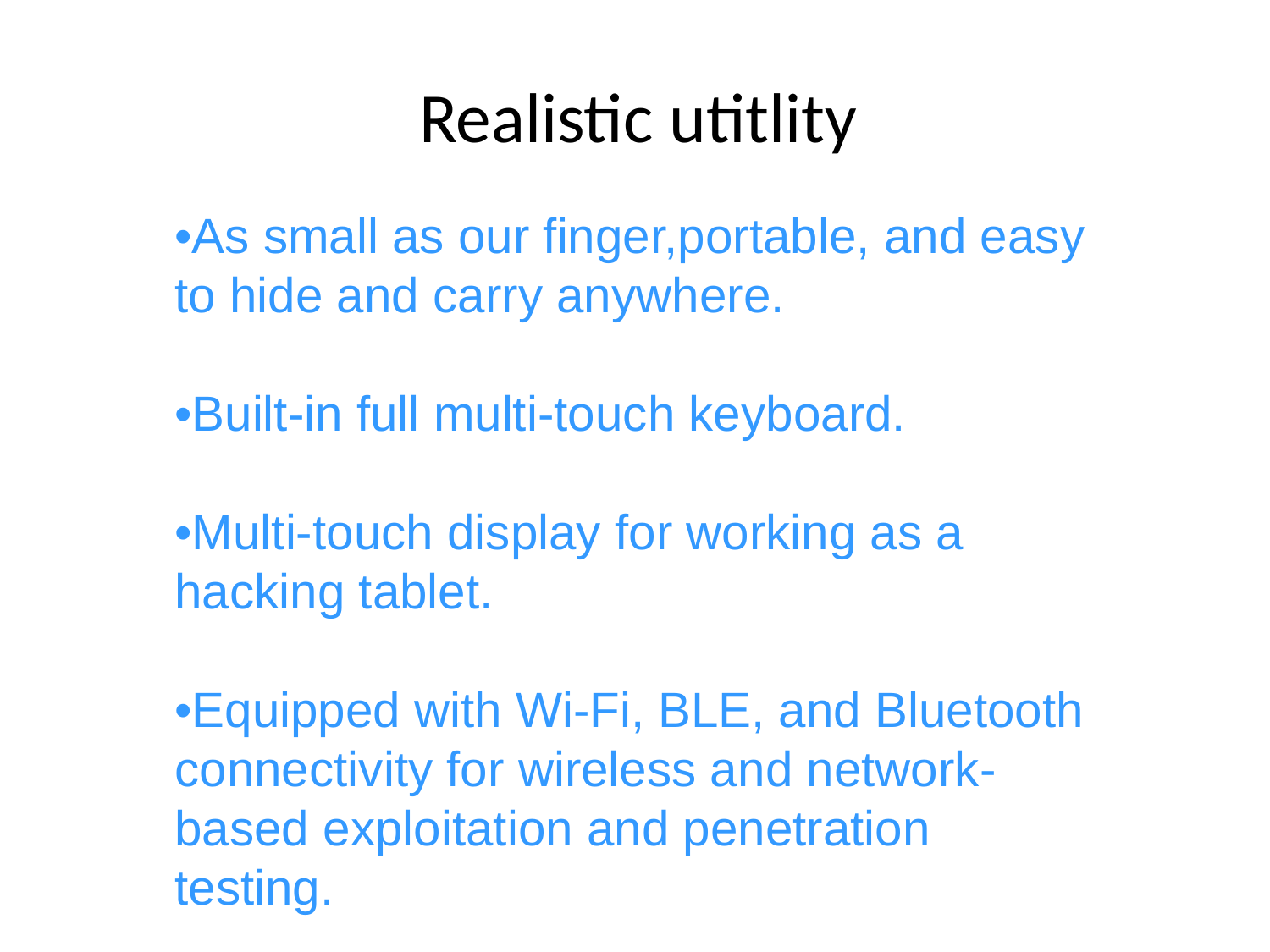

Realistic utitlity

•As small as our finger,portable, and easy to hide and carry anywhere.

•Built-in full multi-touch keyboard.

•Multi-touch display for working as a hacking tablet.

•Equipped with Wi-Fi, BLE, and Bluetooth connectivity for wireless and network-based exploitation and penetration testing.